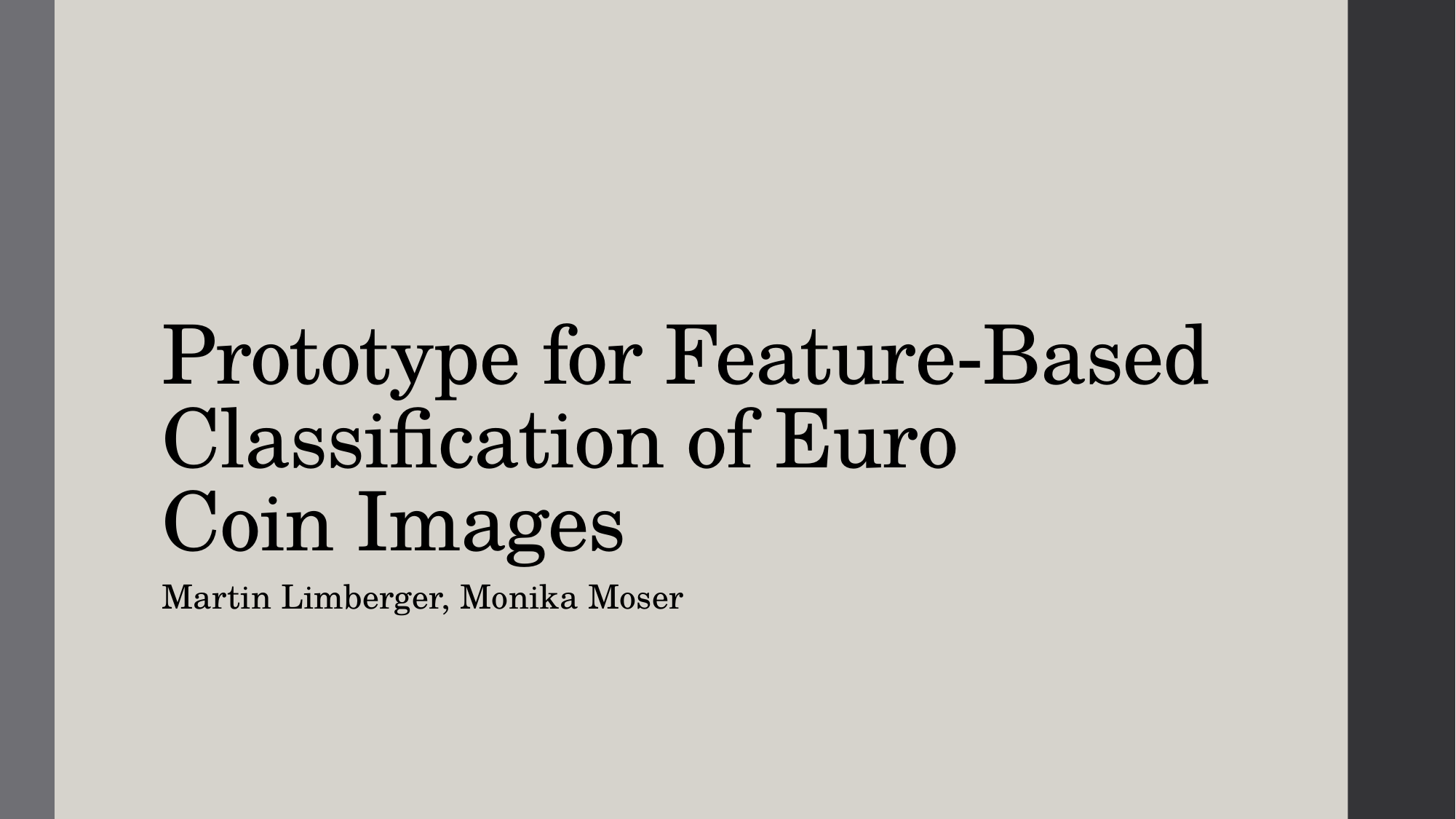

# Prototype for Feature-Based Classification of Euro Coin Images
Martin Limberger, Monika Moser